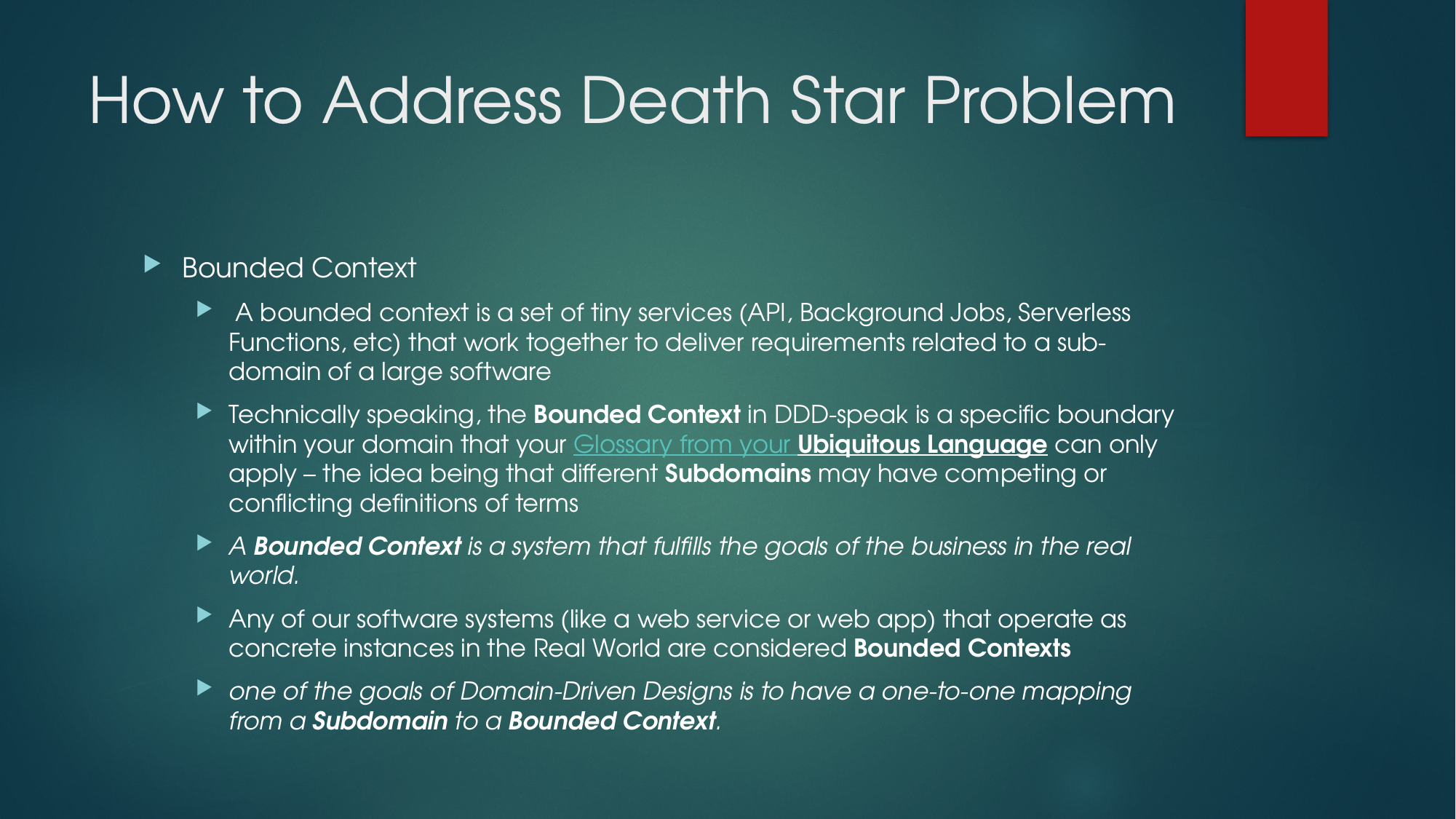

# How to Address Death Star Problem
Bounded Context
 A bounded context is a set of tiny services (API, Background Jobs, Serverless Functions, etc) that work together to deliver requirements related to a sub-domain of a large software
Technically speaking, the Bounded Context in DDD-speak is a specific boundary within your domain that your Glossary from your Ubiquitous Language can only apply – the idea being that different Subdomains may have competing or conflicting definitions of terms
A Bounded Context is a system that fulfills the goals of the business in the real world.
Any of our software systems (like a web service or web app) that operate as concrete instances in the Real World are considered Bounded Contexts
one of the goals of Domain-Driven Designs is to have a one-to-one mapping from a Subdomain to a Bounded Context.